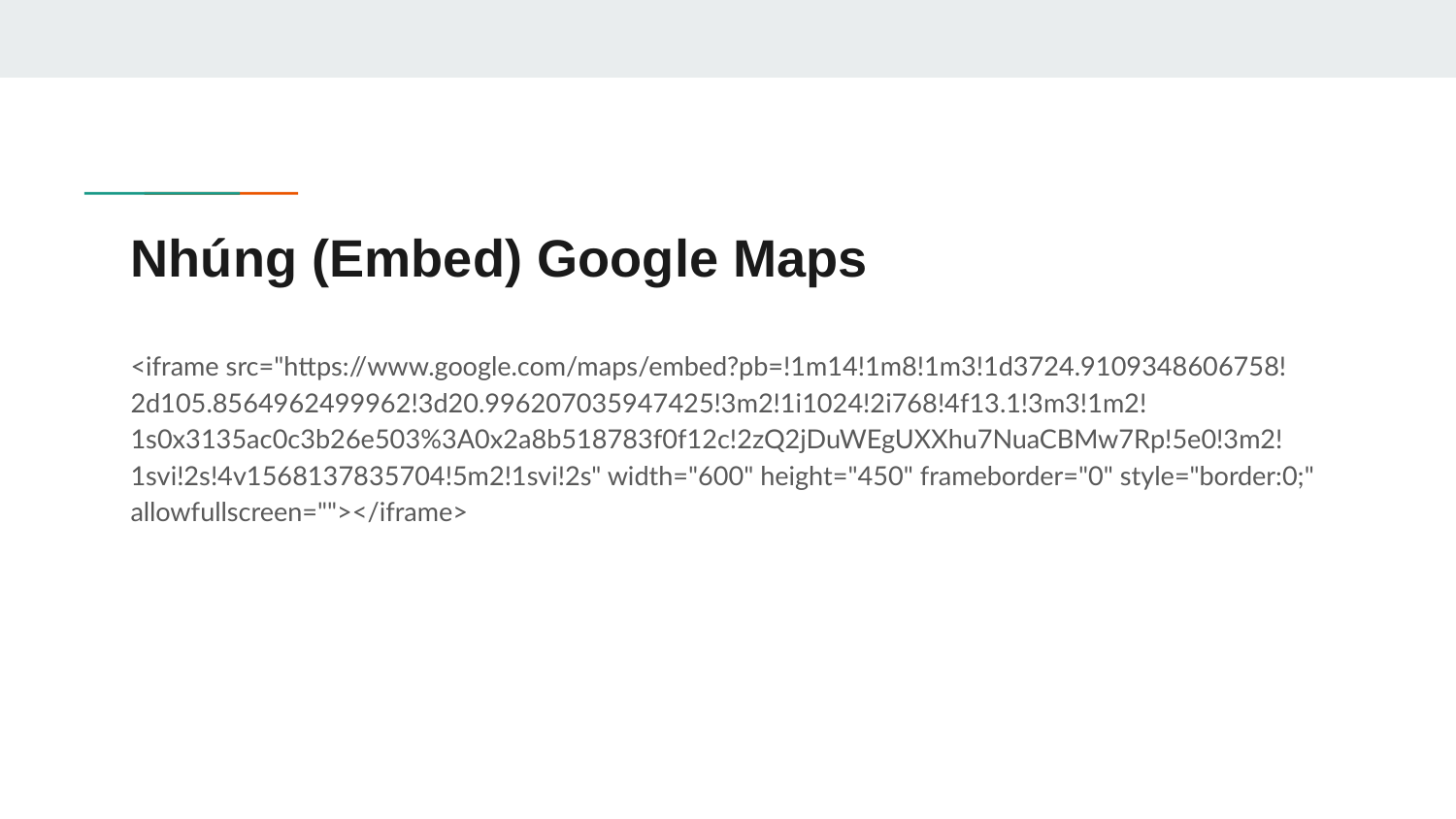

# Nhúng (Embed) Google Maps
<iframe src="https://www.google.com/maps/embed?pb=!1m14!1m8!1m3!1d3724.9109348606758!2d105.8564962499962!3d20.996207035947425!3m2!1i1024!2i768!4f13.1!3m3!1m2!1s0x3135ac0c3b26e503%3A0x2a8b518783f0f12c!2zQ2jDuWEgUXXhu7NuaCBMw7Rp!5e0!3m2!1svi!2s!4v1568137835704!5m2!1svi!2s" width="600" height="450" frameborder="0" style="border:0;" allowfullscreen=""></iframe>